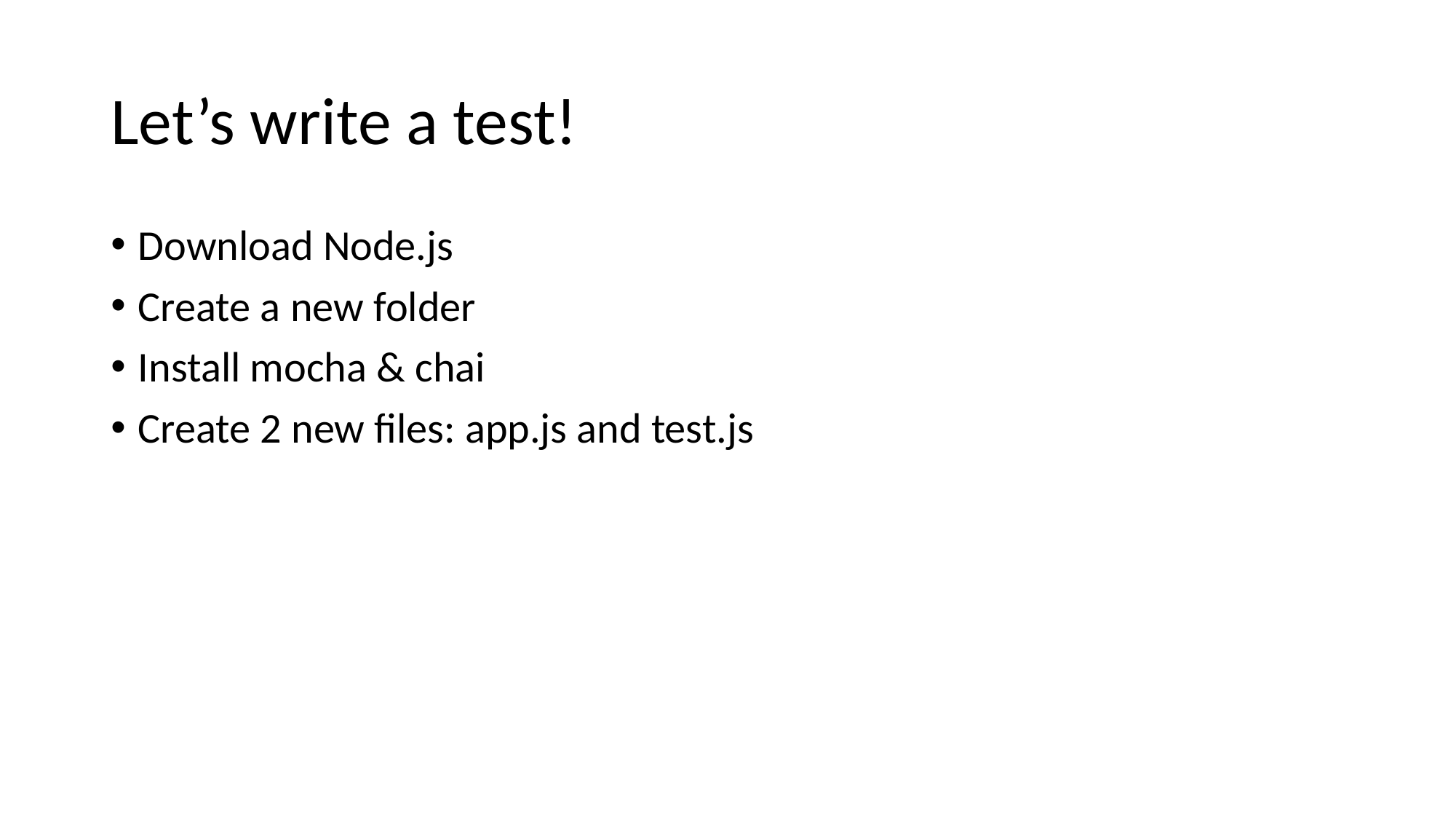

# Let’s write a test!
Download Node.js
Create a new folder
Install mocha & chai
Create 2 new files: app.js and test.js